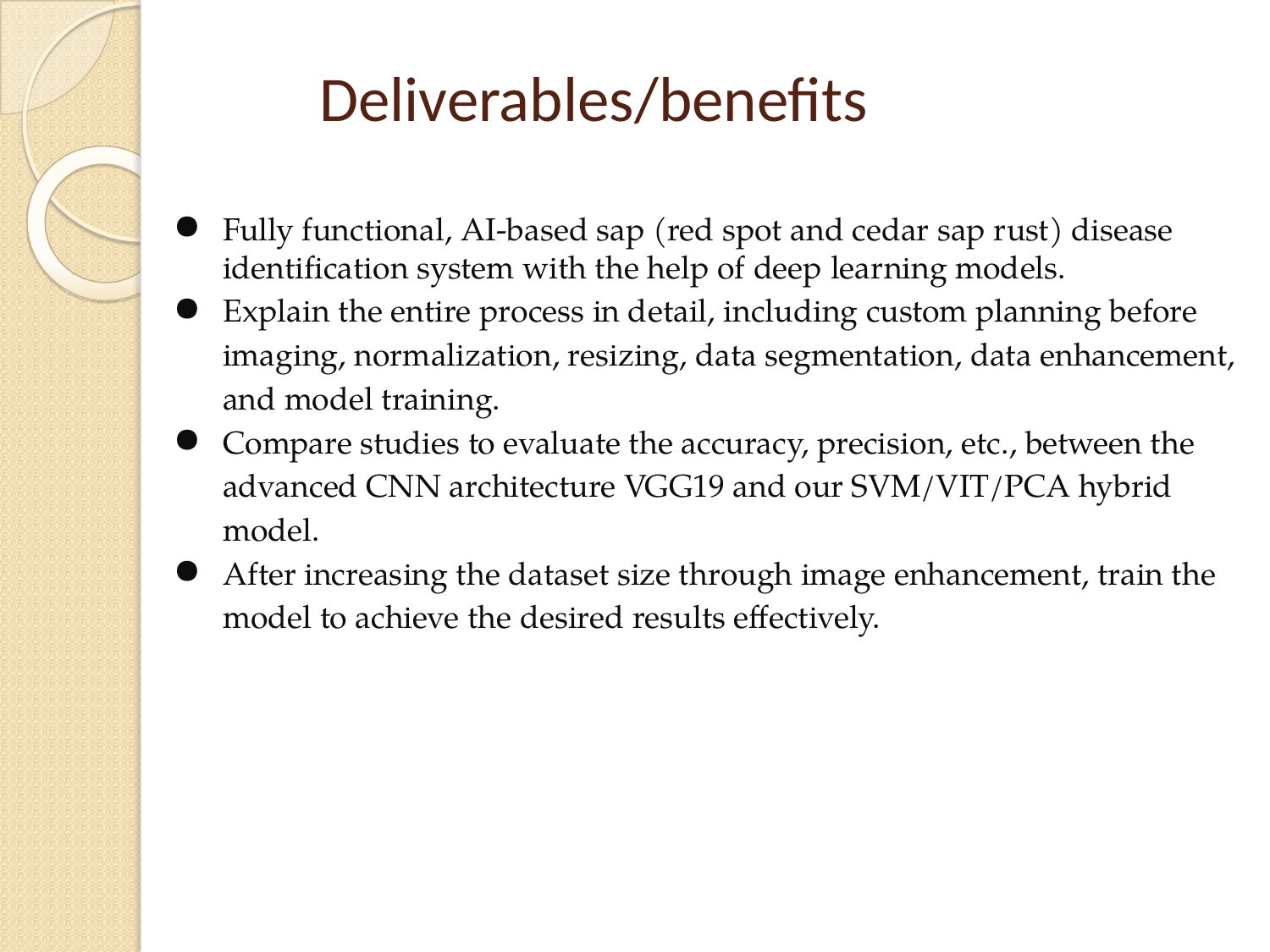

# Deliverables/benefits
Fully functional, AI-based sap (red spot and cedar sap rust) disease identification system with the help of deep learning models.
Explain the entire process in detail, including custom planning before imaging, normalization, resizing, data segmentation, data enhancement, and model training.
Compare studies to evaluate the accuracy, precision, etc., between the advanced CNN architecture VGG19 and our SVM/VIT/PCA hybrid model.
After increasing the dataset size through image enhancement, train the model to achieve the desired results effectively.